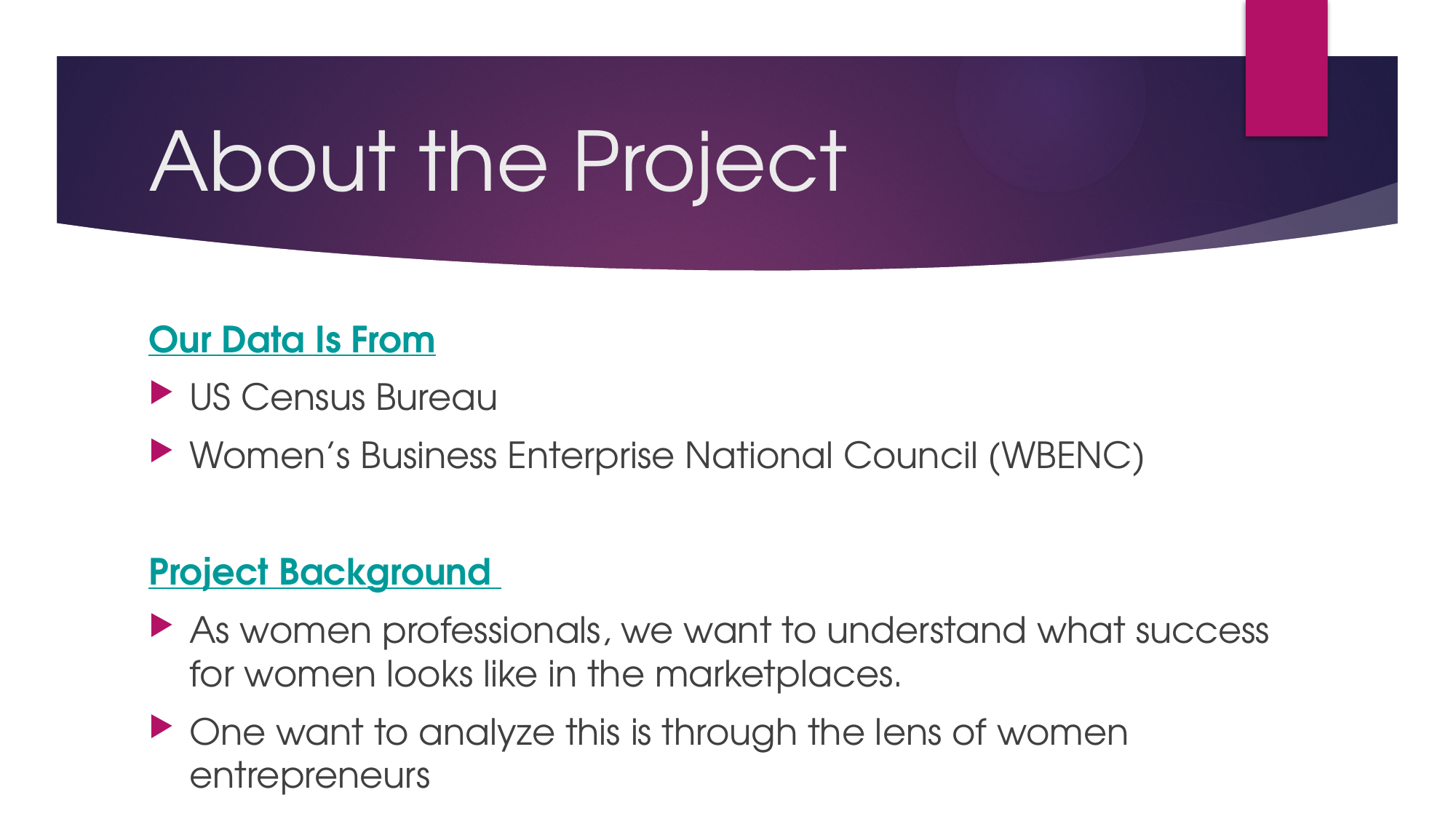

# About the Project
Our Data Is From
US Census Bureau
Women’s Business Enterprise National Council (WBENC)

Project Background
As women professionals, we want to understand what success for women looks like in the marketplaces.
One want to analyze this is through the lens of women entrepreneurs